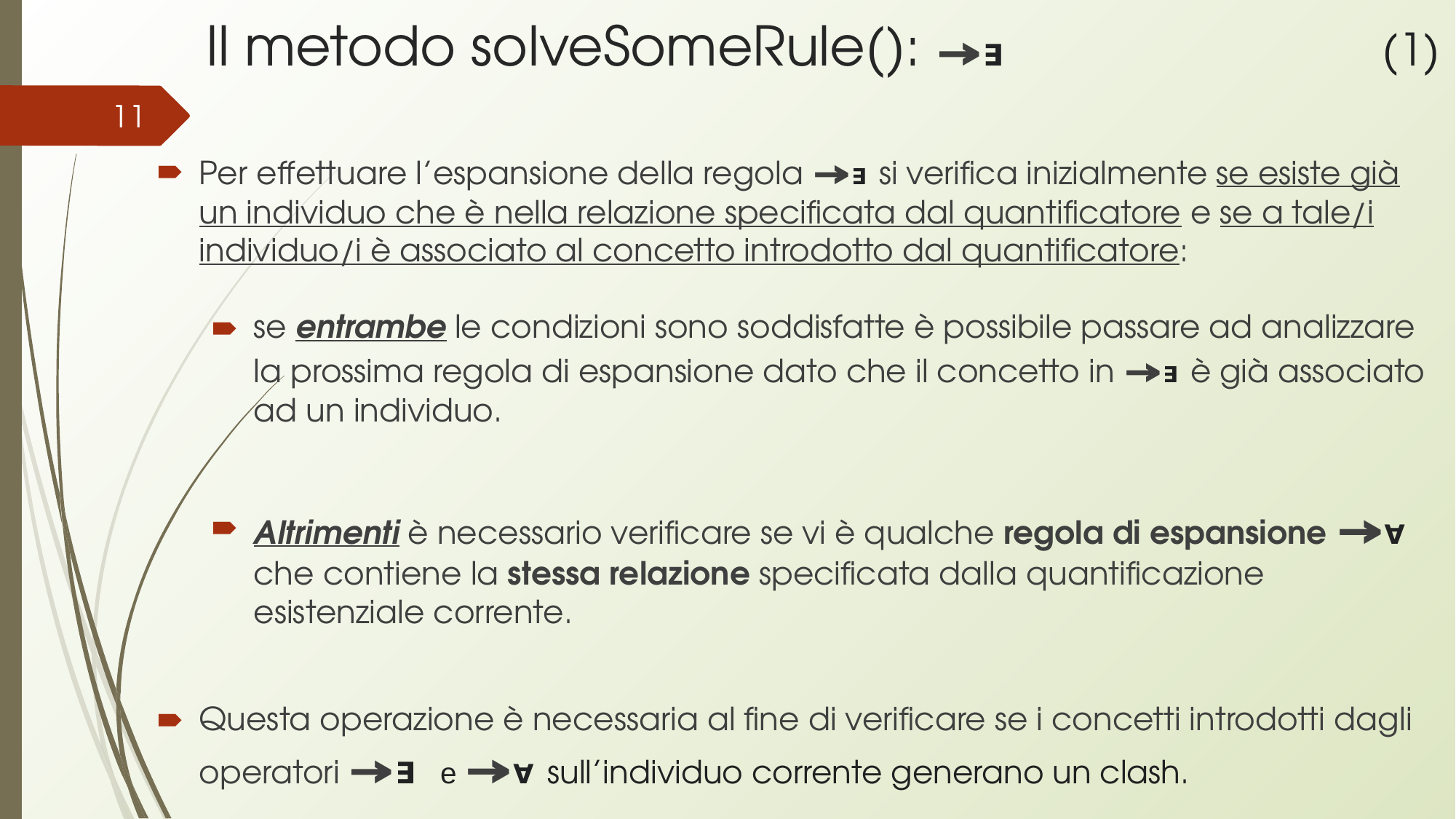

# Il metodo solveSomeRule(): →∃                                              (1)
11
Per effettuare l’espansione della regola →∃  si verifica inizialmente se esiste già un individuo che è nella relazione specificata dal quantificatore e se a tale/i individuo/i è associato al concetto introdotto dal quantificatore:
se entrambe le condizioni sono soddisfatte è possibile passare ad analizzare la prossima regola di espansione dato che il concetto in →∃  è già associato ad un individuo.

Altrimenti è necessario verificare se vi è qualche regola di espansione →∀ che contiene la stessa relazione specificata dalla quantificazione esistenziale corrente.

Questa operazione è necessaria al fine di verificare se i concetti introdotti dagli operatori →∃   e →∀  sull’individuo corrente generano un clash.